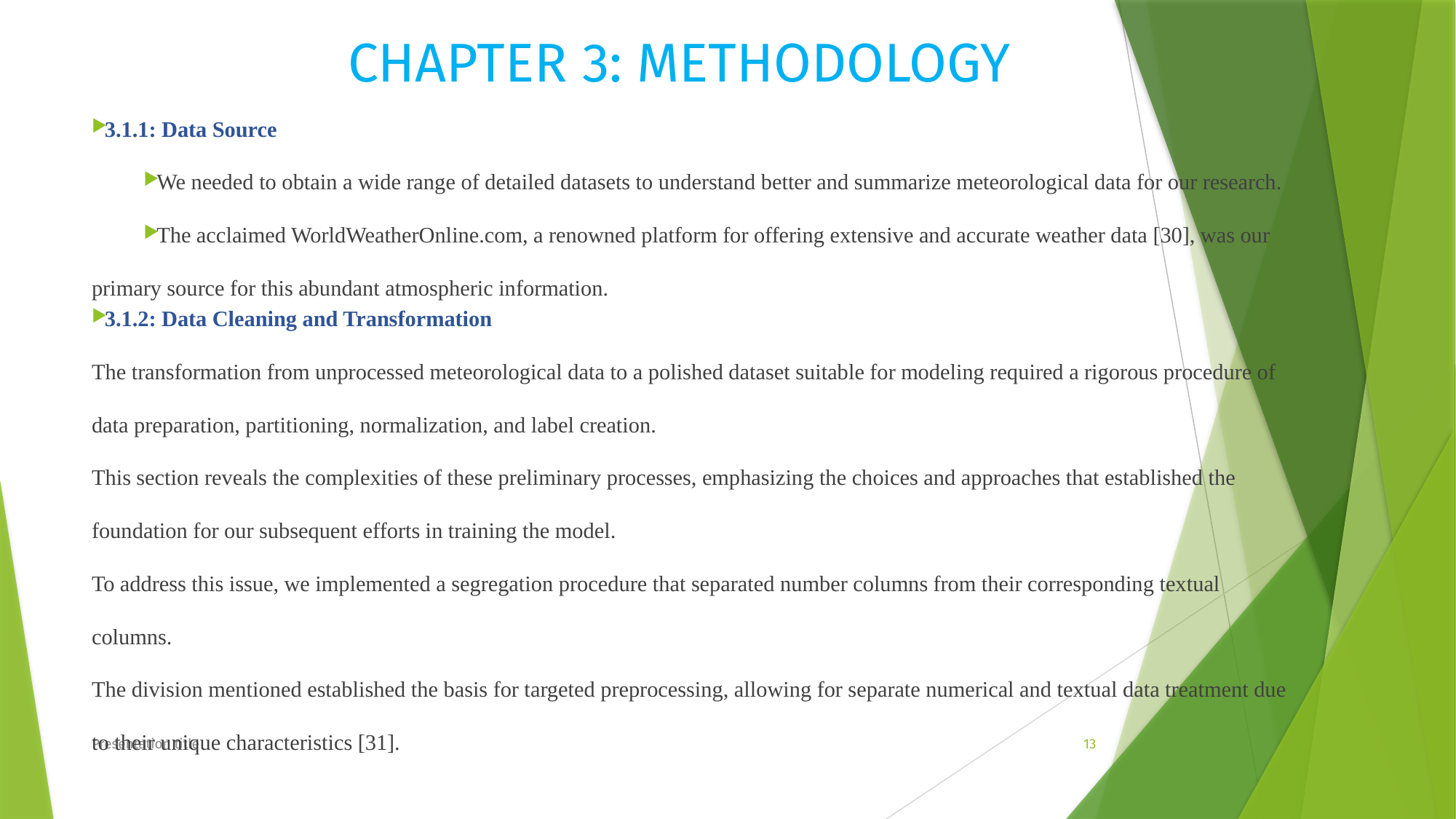

# CHAPTER 3: METHODOLOGY
3.1.1: Data Source
We needed to obtain a wide range of detailed datasets to understand better and summarize meteorological data for our research.
The acclaimed WorldWeatherOnline.com, a renowned platform for offering extensive and accurate weather data [30], was our primary source for this abundant atmospheric information.
3.1.2: Data Cleaning and Transformation
The transformation from unprocessed meteorological data to a polished dataset suitable for modeling required a rigorous procedure of data preparation, partitioning, normalization, and label creation.
This section reveals the complexities of these preliminary processes, emphasizing the choices and approaches that established the foundation for our subsequent efforts in training the model.
To address this issue, we implemented a segregation procedure that separated number columns from their corresponding textual columns.
The division mentioned established the basis for targeted preprocessing, allowing for separate numerical and textual data treatment due to their unique characteristics [31].

Presentation title
13